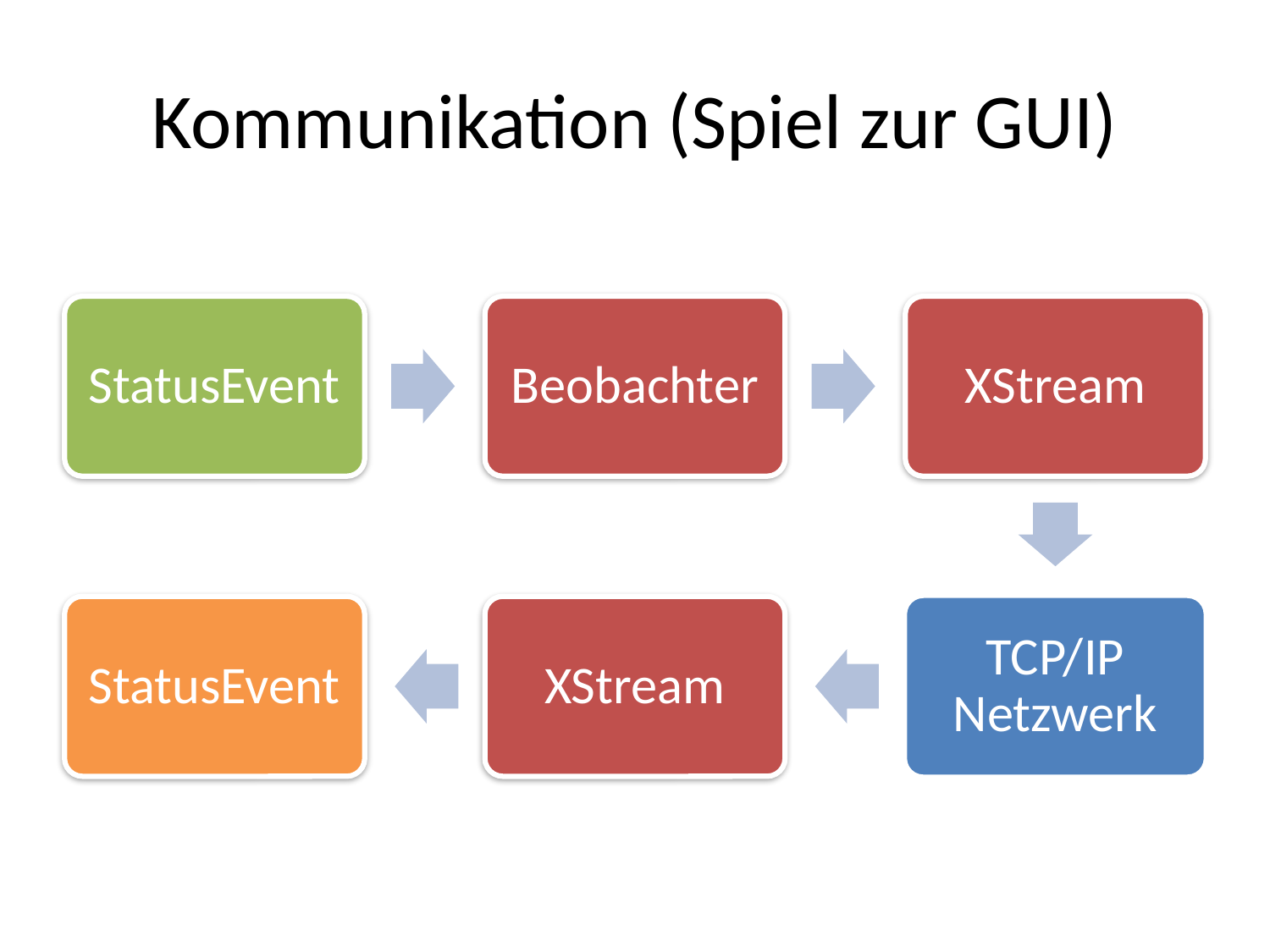

# Kommunikation (Spiel zur GUI)
StatusEvent

Beobachter

XStream

TCP/IP
Netzwerk

XStream

StatusEvent